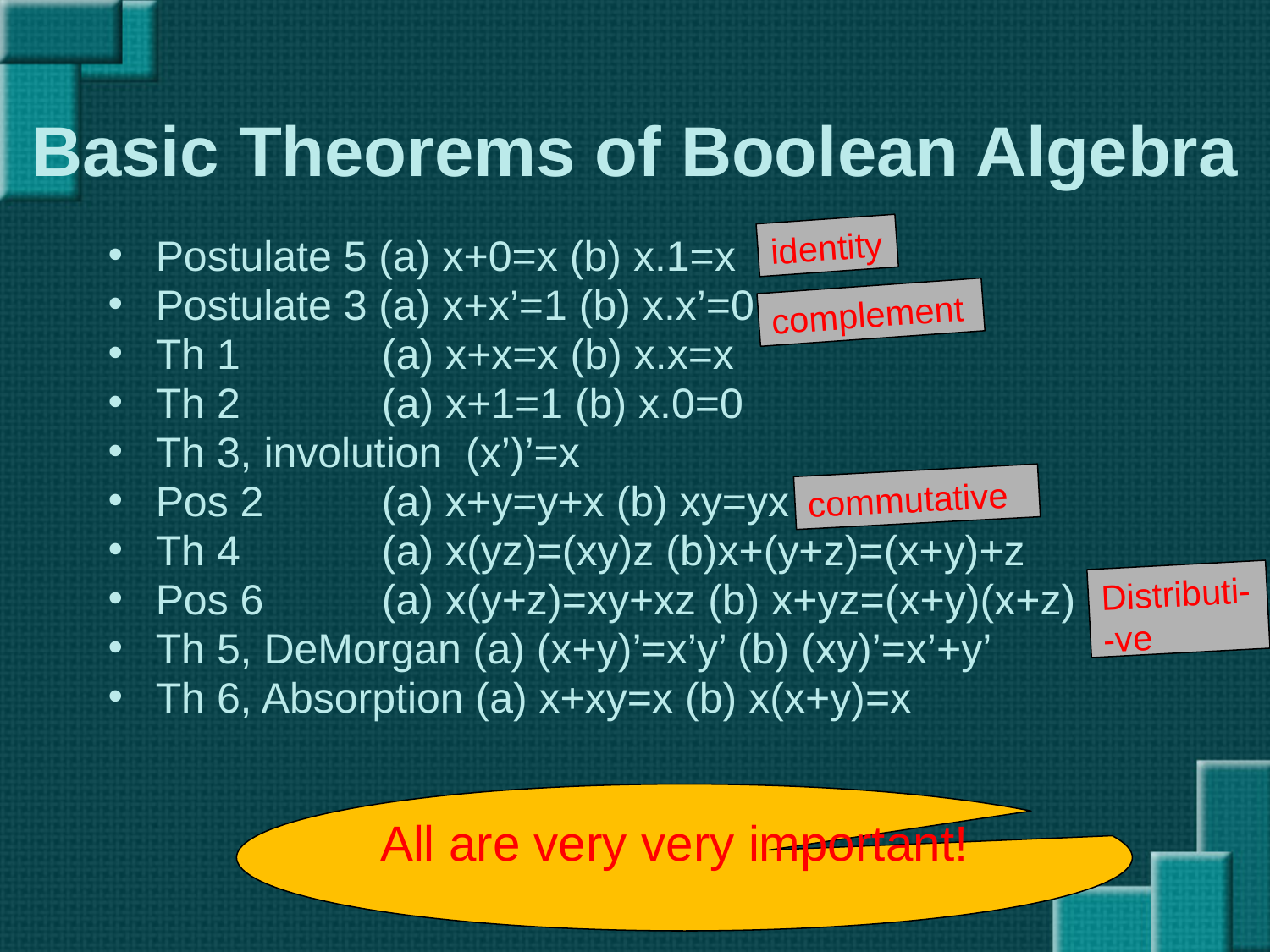

# Basic Theorems of Boolean Algebra
identity
Postulate 5 (a) x+0=x (b) x.1=x
Postulate 3 (a) x+x’=1 (b) x.x’=0
Th 1            (a) x+x=x (b) x.x=x
Th 2            (a) x+1=1 (b) x.0=0
Th 3, involution  (x’)’=x
Pos 2          (a) x+y=y+x (b) xy=yx
Th 4            (a) x(yz)=(xy)z (b)x+(y+z)=(x+y)+z
Pos 6          (a) x(y+z)=xy+xz (b) x+yz=(x+y)(x+z)
Th 5, DeMorgan (a) (x+y)’=x’y’ (b) (xy)’=x’+y’
Th 6, Absorption (a) x+xy=x (b) x(x+y)=x
complement
commutative
Distributi--ve
All are very very important!